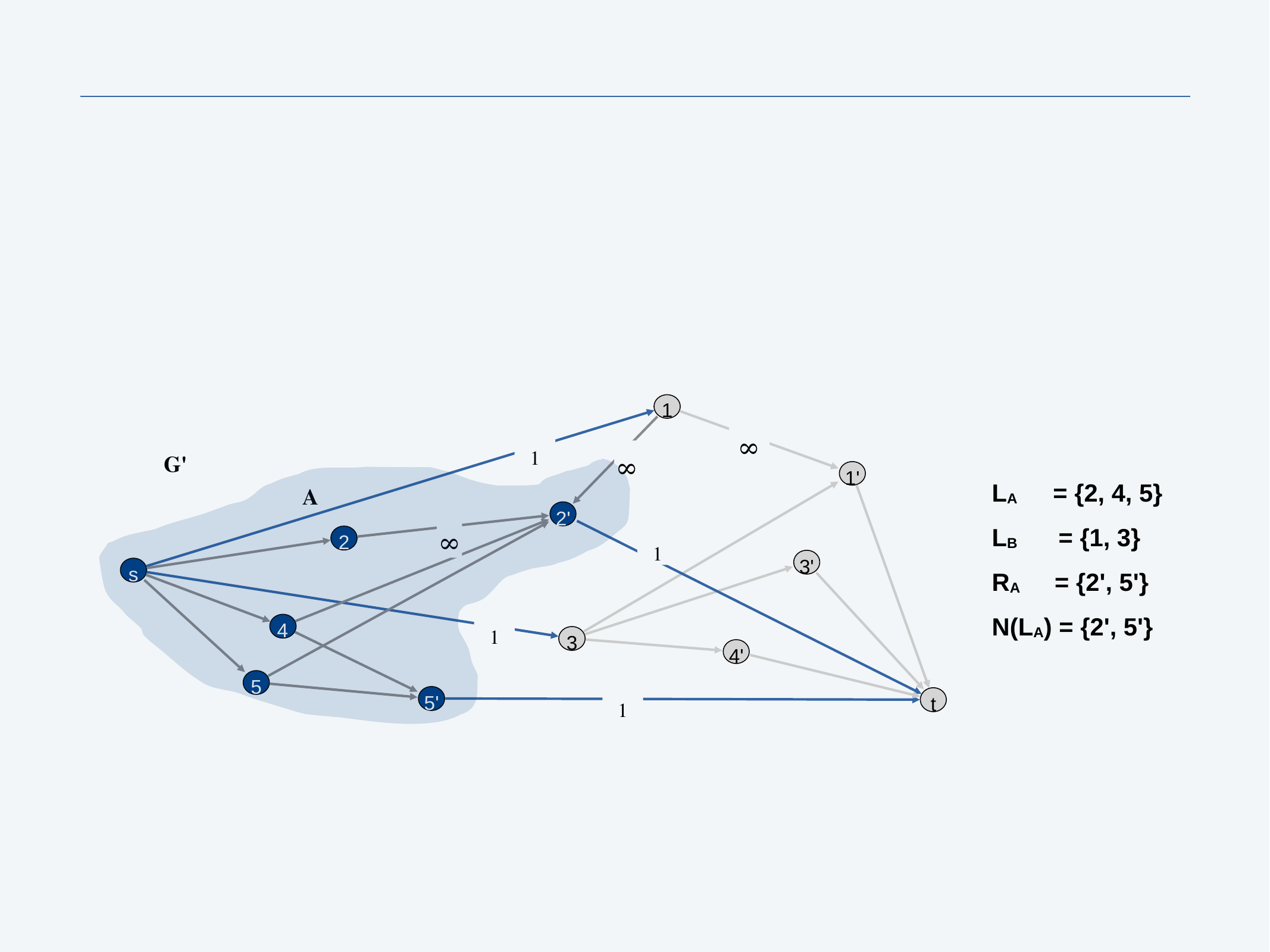

#

1

∞
1
∞
G'

A
∞
1
1
1

1'
LA         = {2, 4, 5}
LB      = {1, 3}
RA        = {2', 5'}
N(LA) = {2', 5'}

2'

2

3'

s

4

3

4'

5

5'

t